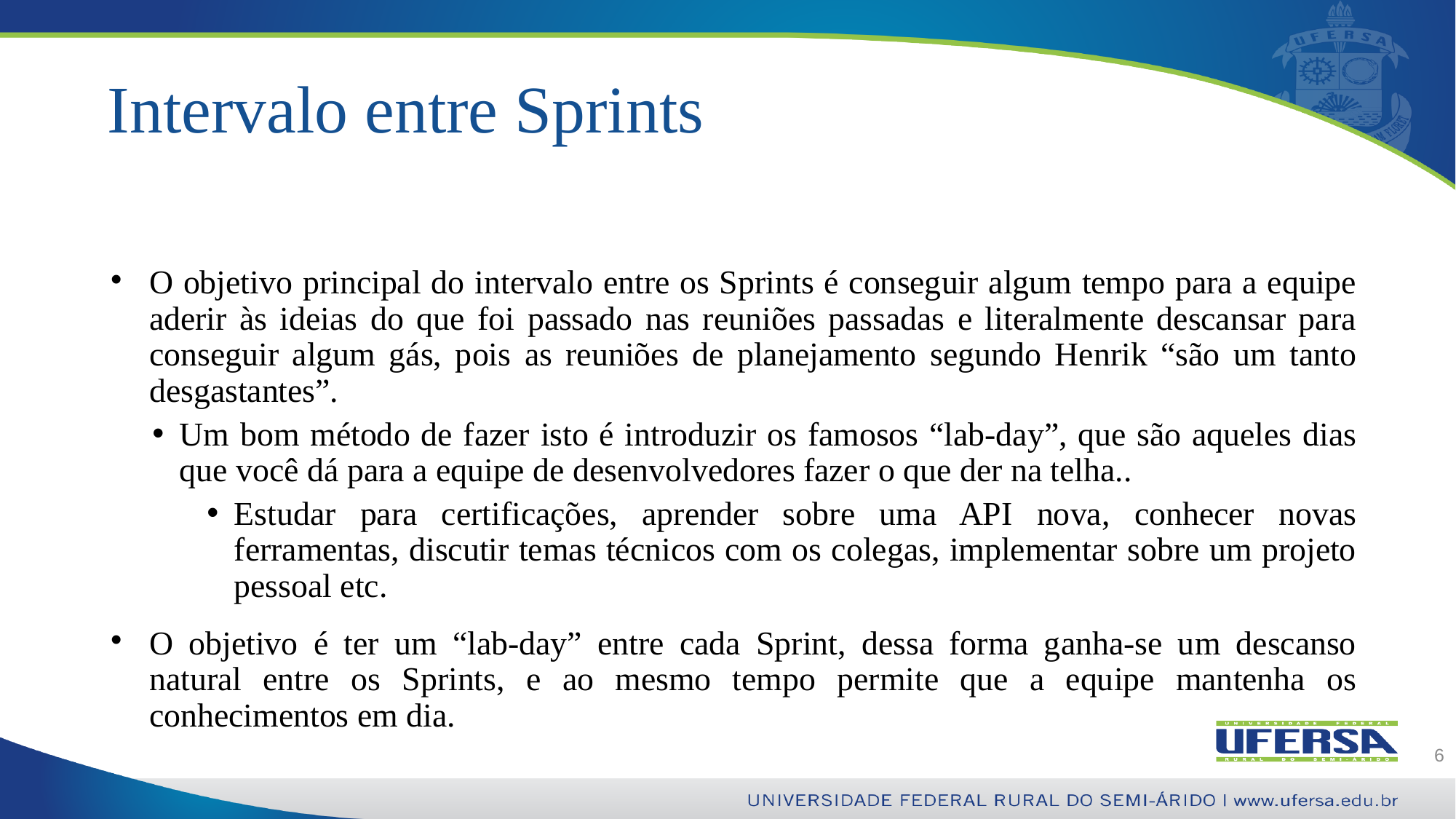

# Intervalo entre Sprints
O objetivo principal do intervalo entre os Sprints é conseguir algum tempo para a equipe aderir às ideias do que foi passado nas reuniões passadas e literalmente descansar para conseguir algum gás, pois as reuniões de planejamento segundo Henrik “são um tanto desgastantes”.
Um bom método de fazer isto é introduzir os famosos “lab-day”, que são aqueles dias que você dá para a equipe de desenvolvedores fazer o que der na telha..
Estudar para certificações, aprender sobre uma API nova, conhecer novas ferramentas, discutir temas técnicos com os colegas, implementar sobre um projeto pessoal etc.
O objetivo é ter um “lab-day” entre cada Sprint, dessa forma ganha-se um descanso natural entre os Sprints, e ao mesmo tempo permite que a equipe mantenha os conhecimentos em dia.
6